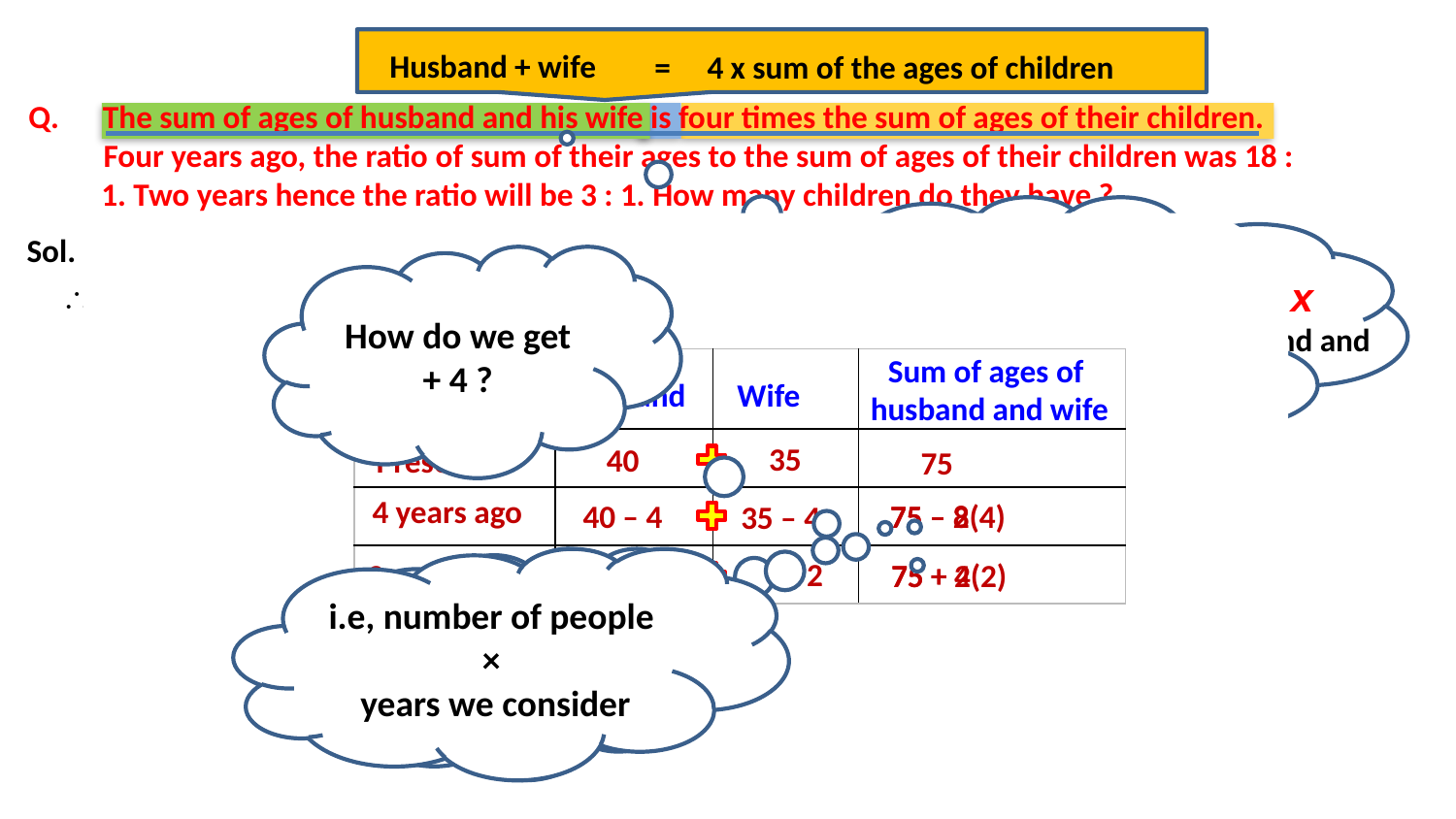

Husband + wife
=
4 x sum of the ages of children
Q.      The sum of ages of husband and his wife is four times the sum of ages of their children.
          Four years ago, the ratio of sum of their ages to the sum of ages of their children was 18 :       	1. Two years hence the ratio will be 3 : 1. How many children do they have ?

i.e, number of people
×
 years we consider

Sol.

Let sum of present ages of children be ‘x’ years
How do we get + 4 ?
If the sum of the ages of children is x then, the sum of the ages of husband and wife will be
∴   Sum of present ages of man and wife = 4x
Let no. of children by  y
Sum of ages of
husband and wife
|  |  |  |  |
| --- | --- | --- | --- |
|  |  |  |  |
|  |  |  |  |
|  |  |  |  |
4 x x
= 4x
Husband
Wife
Sum of ages of children
Sum of ages of
husband and wife
35
40
Present
|  |  |  |
| --- | --- | --- |
|  |  |  |
|  |  |  |
|  |  |  |
75

4 years ago
40 – 4
75 – 8
75 – 2(4)
35 – 4

Present
x
4x
35 + 2
75 + 2(2)
40 + 2
75 + 4
How do we get – 8 ?
2 years hence
i.e, number of people
×
 years we consider

4 years ago
x –
4 y
4x –
4 (2) =
 4x – 8
2 years hence
x +
 2 y
4x +
2 (2) =
   4x + 4